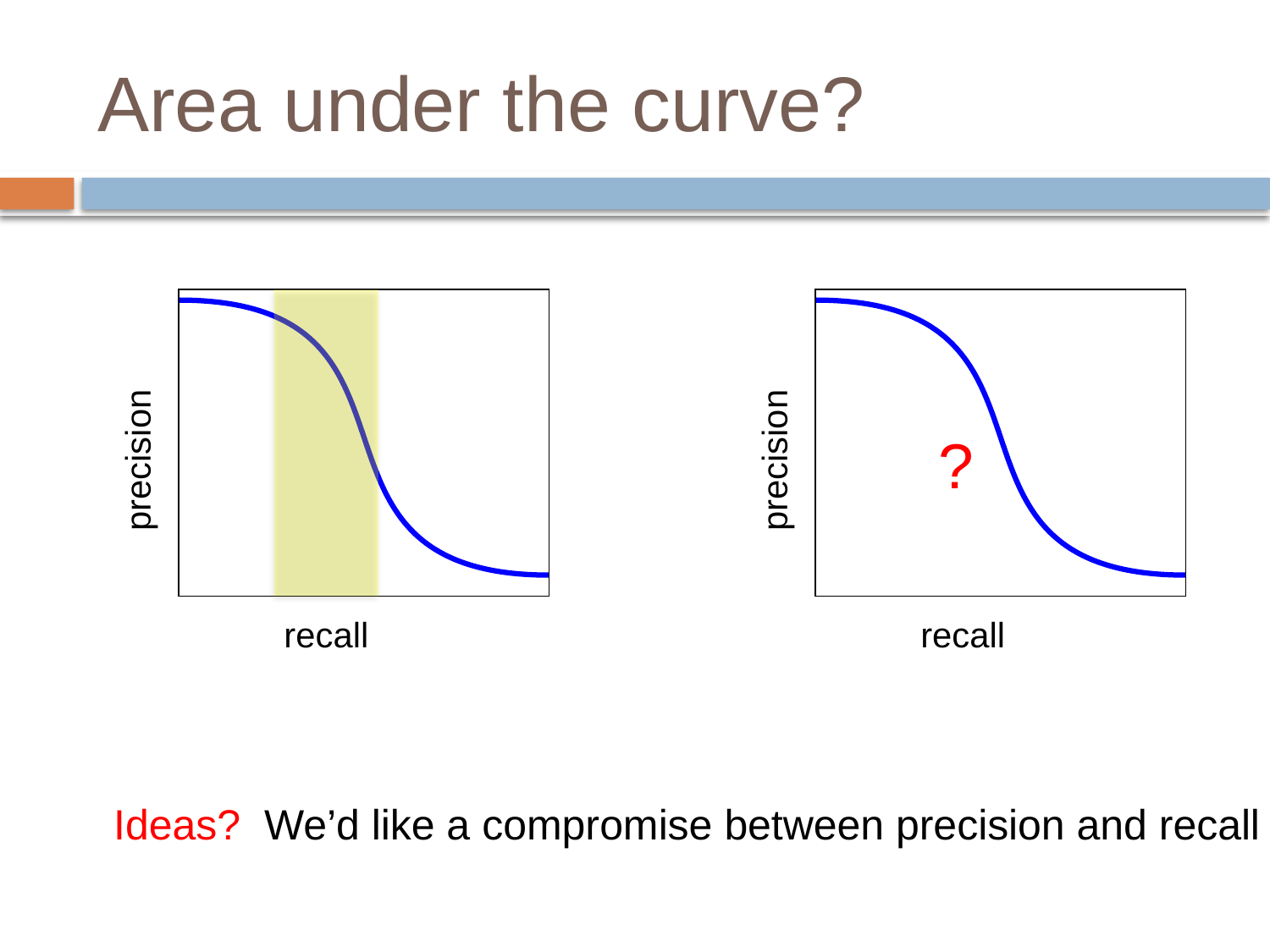

# Area under the curve?

?
precision
precision
recall
recall
Ideas?  We’d like a compromise between precision and recall